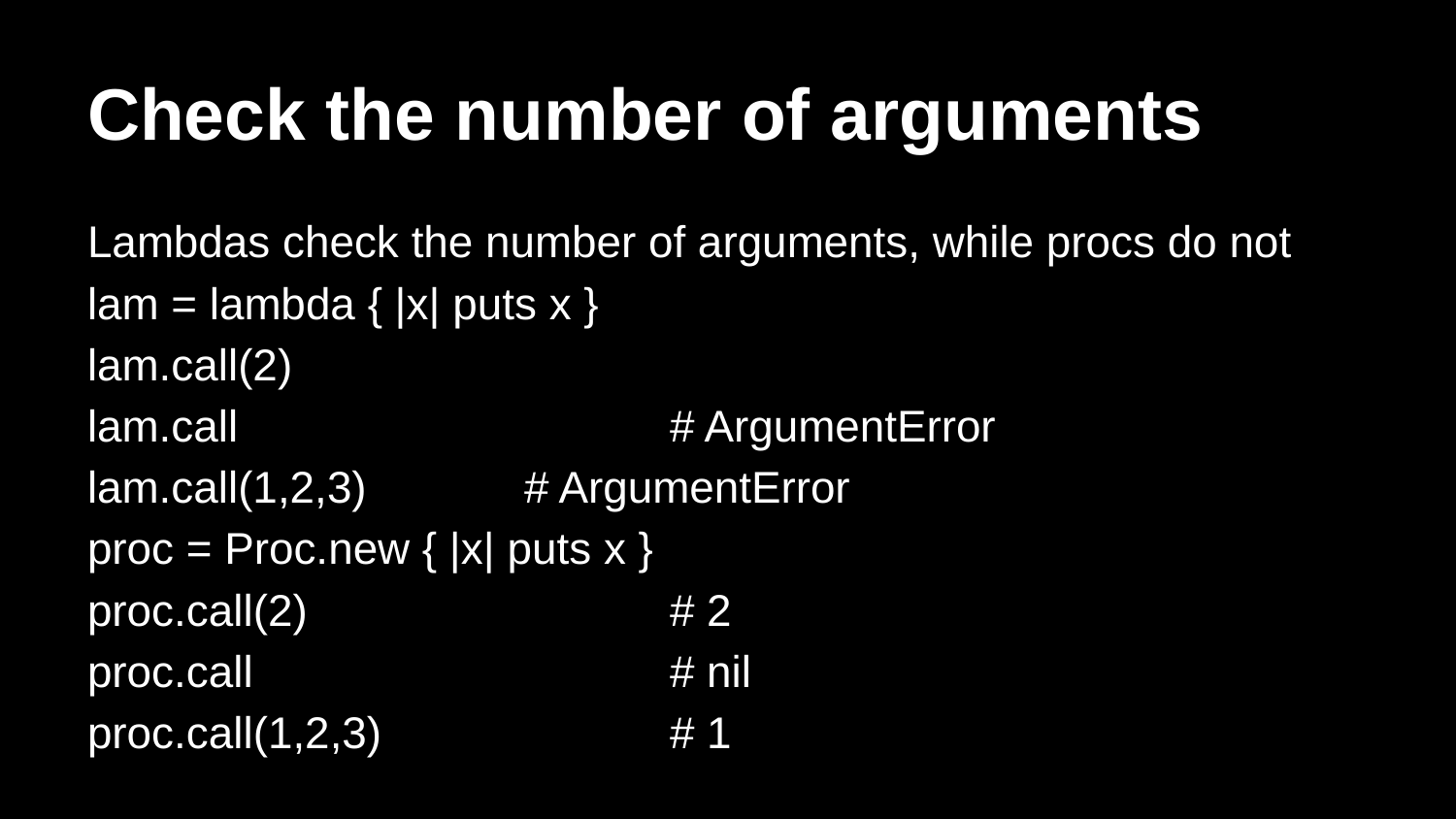

# Check the number of arguments
Lambdas check the number of arguments, while procs do not
lam = lambda { |x| puts x }
lam.call(2)
lam.call			# ArgumentError
lam.call(1,2,3)		# ArgumentError
proc = Proc.new { |x| puts x }
proc.call(2)			# 2
proc.call			# nil
proc.call(1,2,3)		# 1